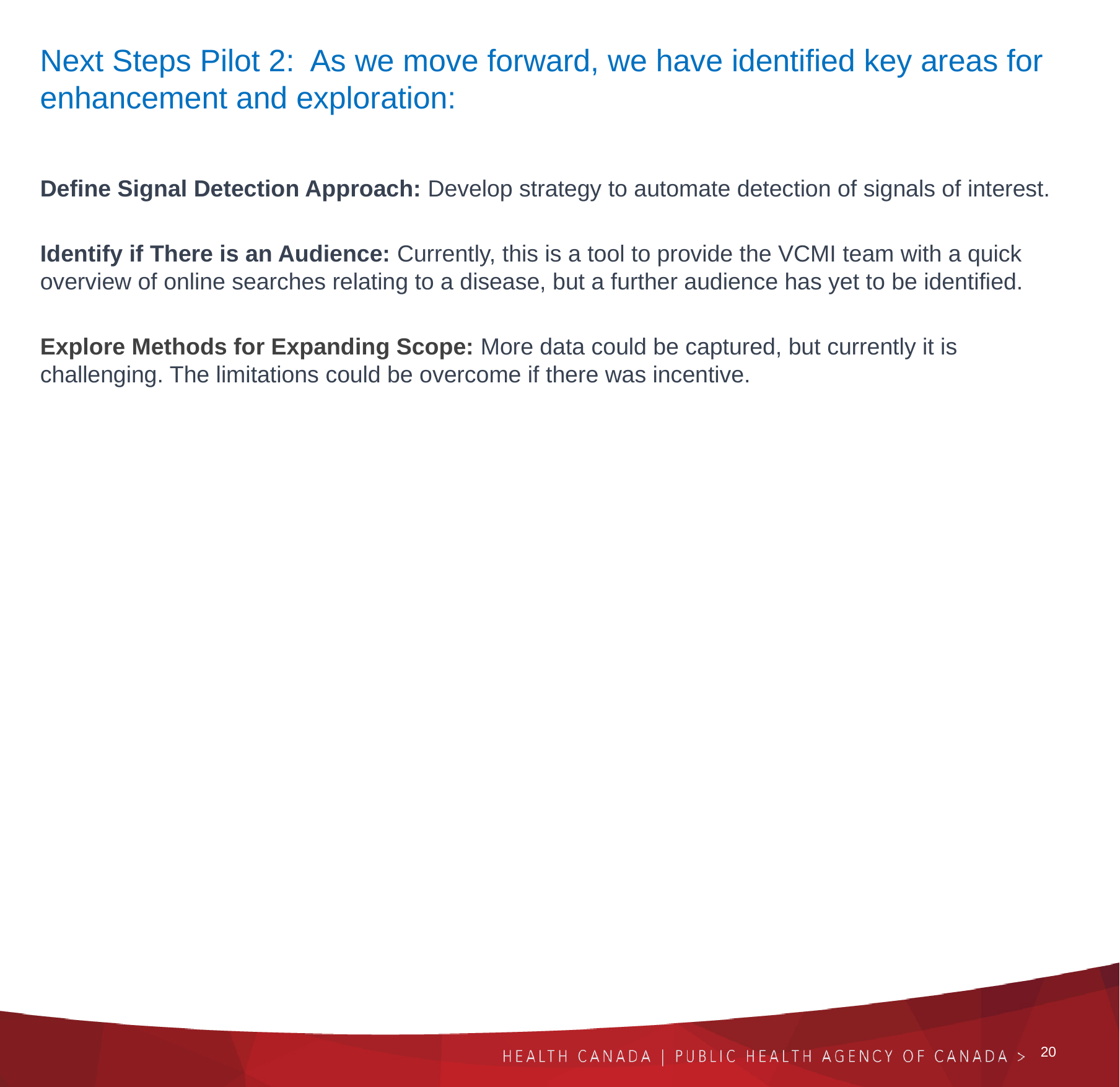

Next Steps Pilot 2:  As we move forward, we have identified key areas for enhancement and exploration:
Define Signal Detection Approach: Develop strategy to automate detection of signals of interest.

Identify if There is an Audience: Currently, this is a tool to provide the VCMI team with a quick overview of online searches relating to a disease, but a further audience has yet to be identified.

Explore Methods for Expanding Scope: More data could be captured, but currently it is challenging. The limitations could be overcome if there was incentive.

20